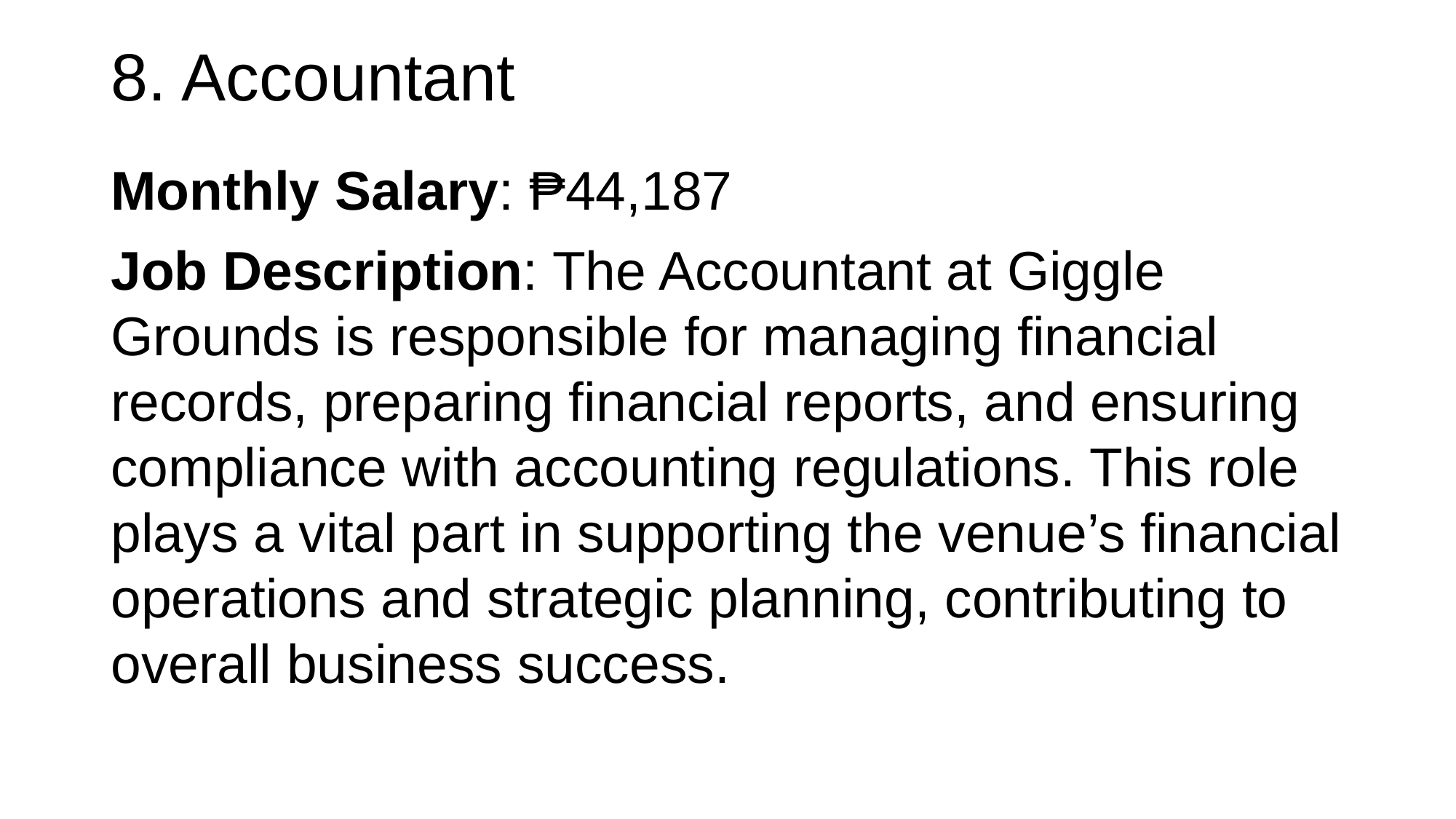

# 8. Accountant
Monthly Salary: ₱44,187
Job Description: The Accountant at Giggle Grounds is responsible for managing financial records, preparing financial reports, and ensuring compliance with accounting regulations. This role plays a vital part in supporting the venue’s financial operations and strategic planning, contributing to overall business success.